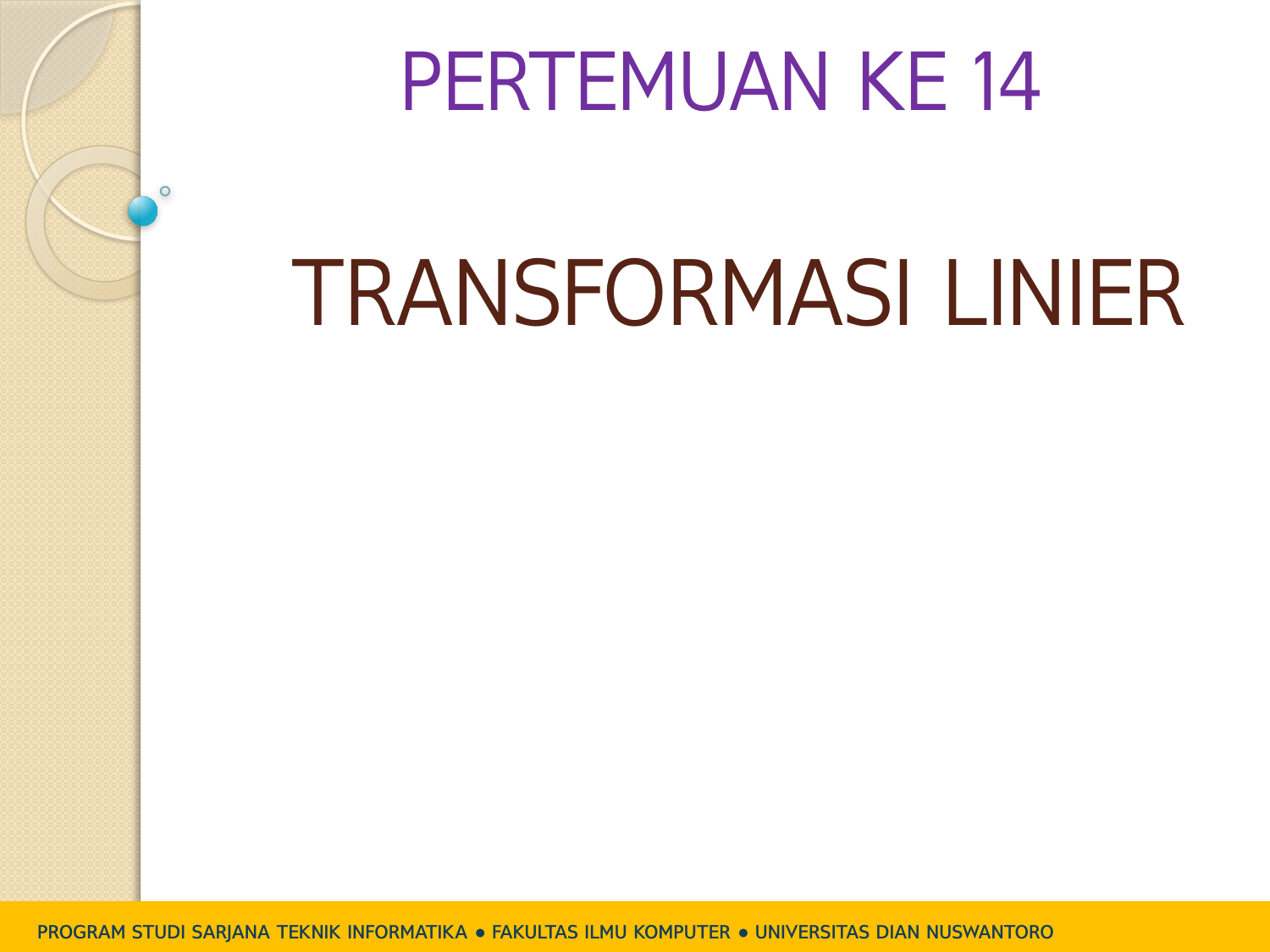

PERTEMUAN KE 14
# TRANSFORMASI LINIER

PROGRAM STUDI SARJANA TEKNIK INFORMATIKA ● FAKULTAS ILMU KOMPUTER ● UNIVERSITAS DIAN NUSWANTORO